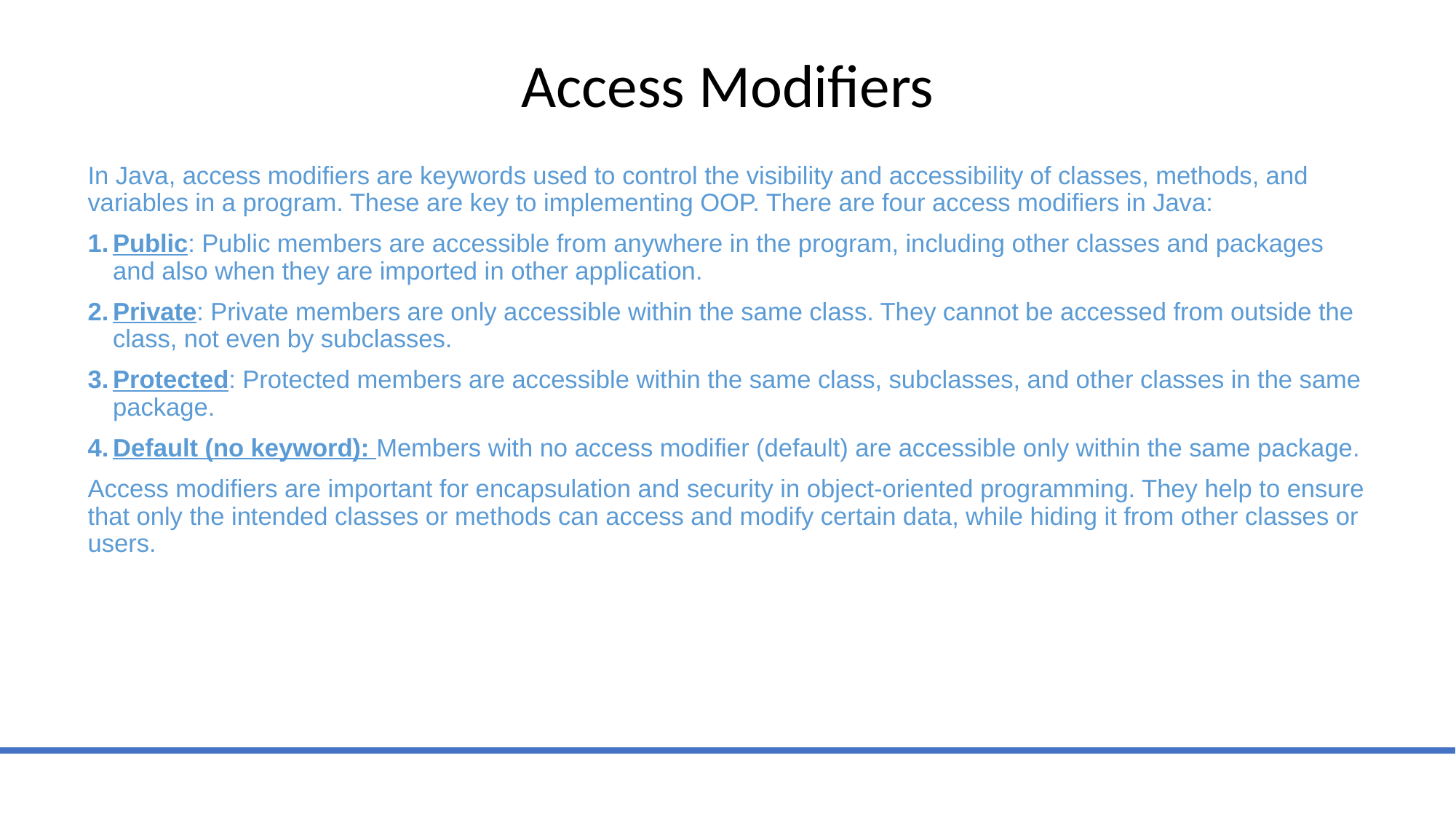

# Access Modifiers
In Java, access modifiers are keywords used to control the visibility and accessibility of classes, methods, and variables in a program. These are key to implementing OOP. There are four access modifiers in Java:
Public: Public members are accessible from anywhere in the program, including other classes and packages and also when they are imported in other application.
Private: Private members are only accessible within the same class. They cannot be accessed from outside the class, not even by subclasses.
Protected: Protected members are accessible within the same class, subclasses, and other classes in the same package.
Default (no keyword): Members with no access modifier (default) are accessible only within the same package.
Access modifiers are important for encapsulation and security in object-oriented programming. They help to ensure that only the intended classes or methods can access and modify certain data, while hiding it from other classes or users.